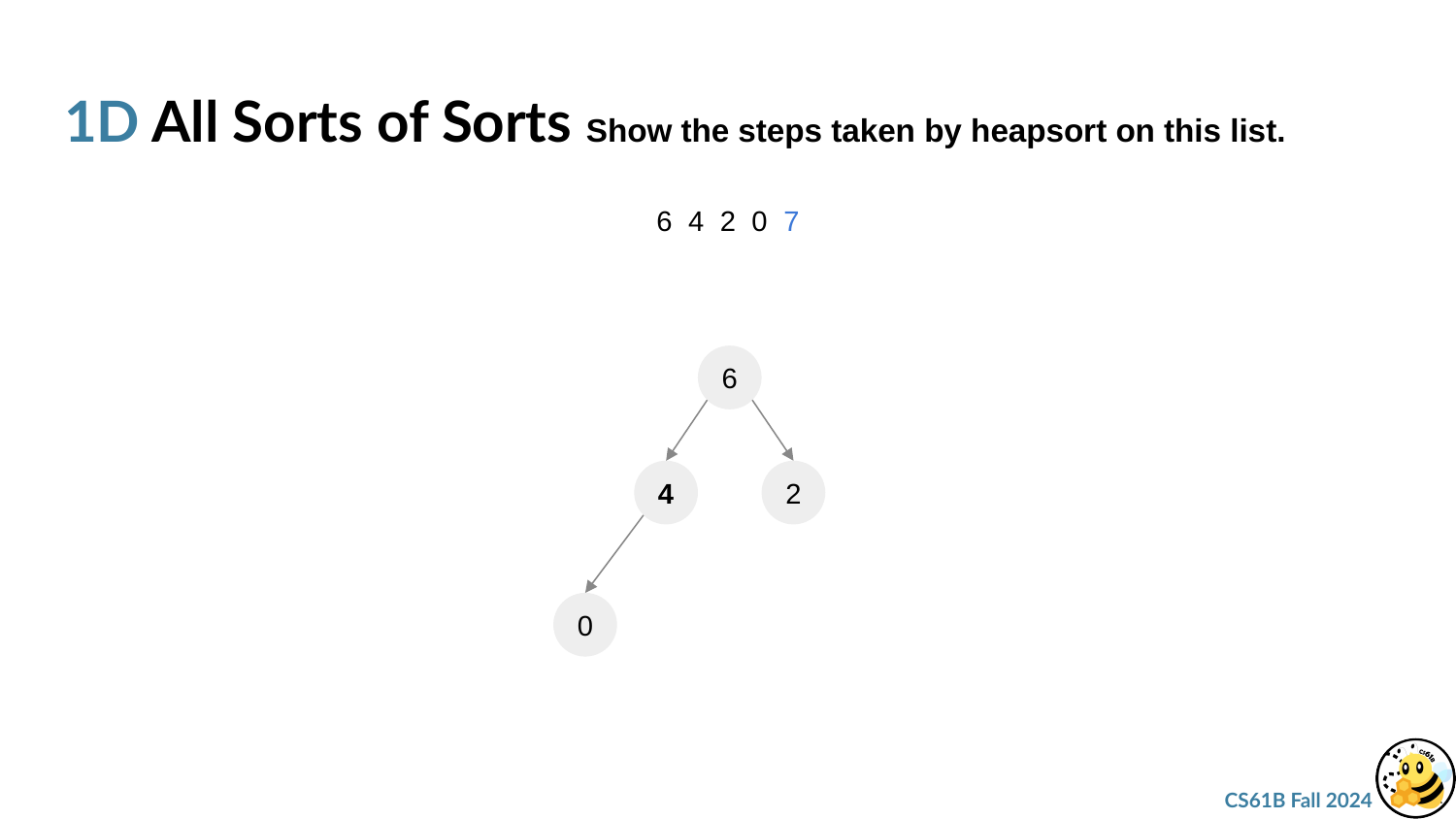

# 1D All Sorts of Sorts Show the steps taken by heapsort on this list.
6  4  2  0  7
6
4
2
0